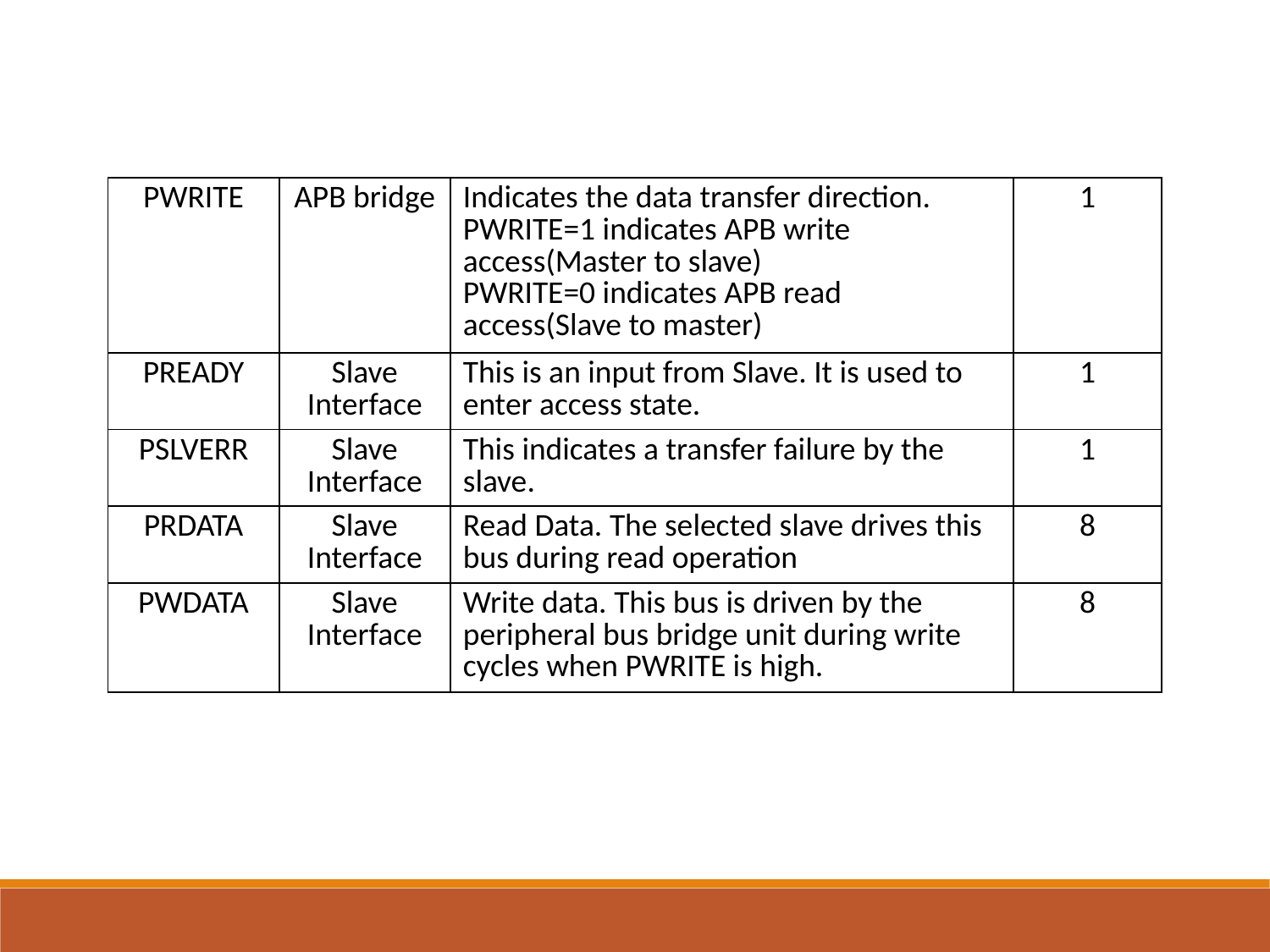

| PWRITE | APB bridge | Indicates the data transfer direction. PWRITE=1 indicates APB write access(Master to slave) PWRITE=0 indicates APB read access(Slave to master) | 1 |
| --- | --- | --- | --- |
| PREADY | Slave Interface | This is an input from Slave. It is used to enter access state. | 1 |
| PSLVERR | Slave Interface | This indicates a transfer failure by the slave. | 1 |
| PRDATA | Slave Interface | Read Data. The selected slave drives this bus during read operation | 8 |
| PWDATA | Slave Interface | Write data. This bus is driven by the peripheral bus bridge unit during write cycles when PWRITE is high. | 8 |